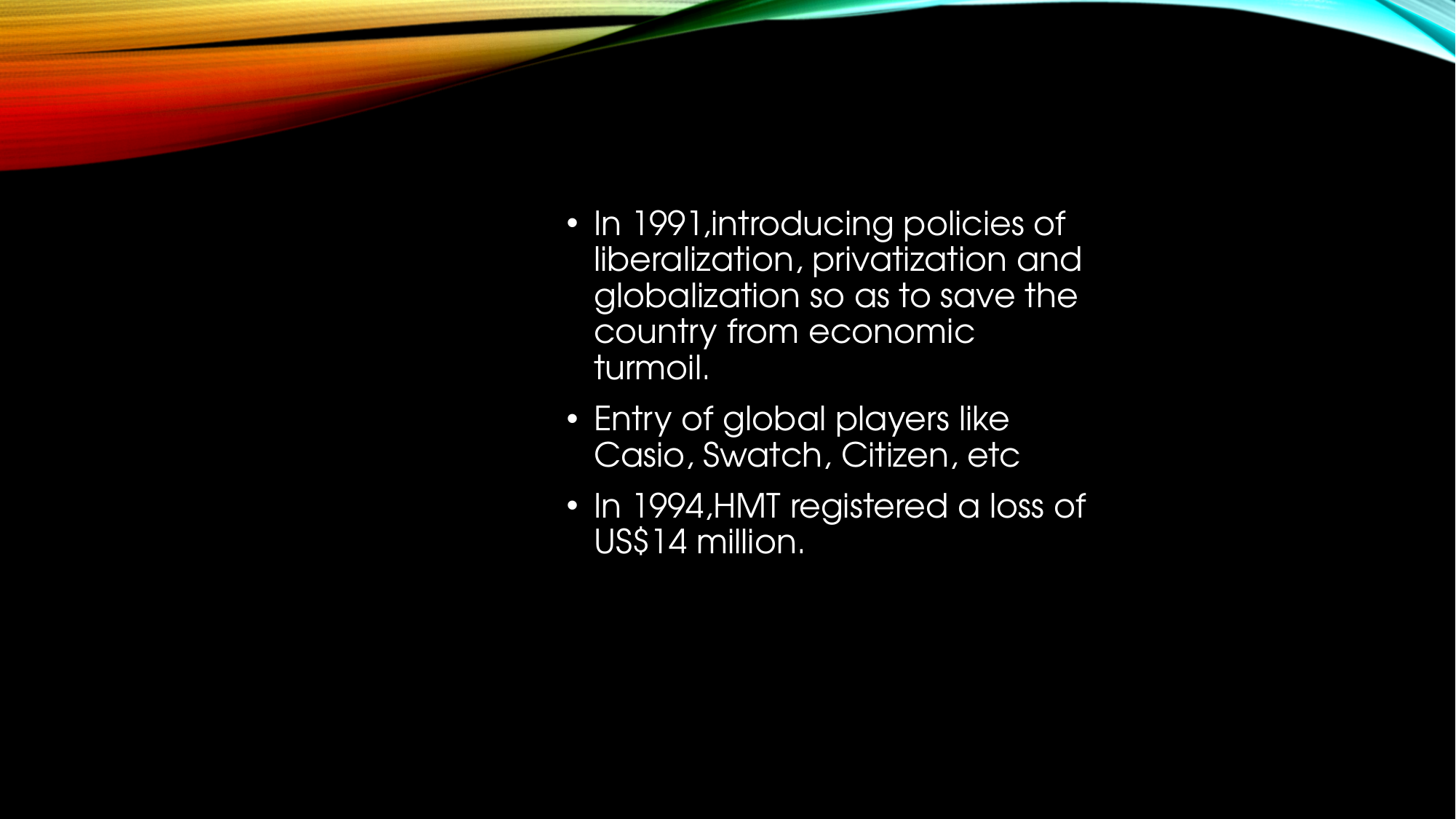

In 1991,introducing policies of liberalization, privatization and globalization so as to save the country from economic turmoil.
Entry of global players like Casio, Swatch, Citizen, etc
In 1994,HMT registered a loss of US$14 million.